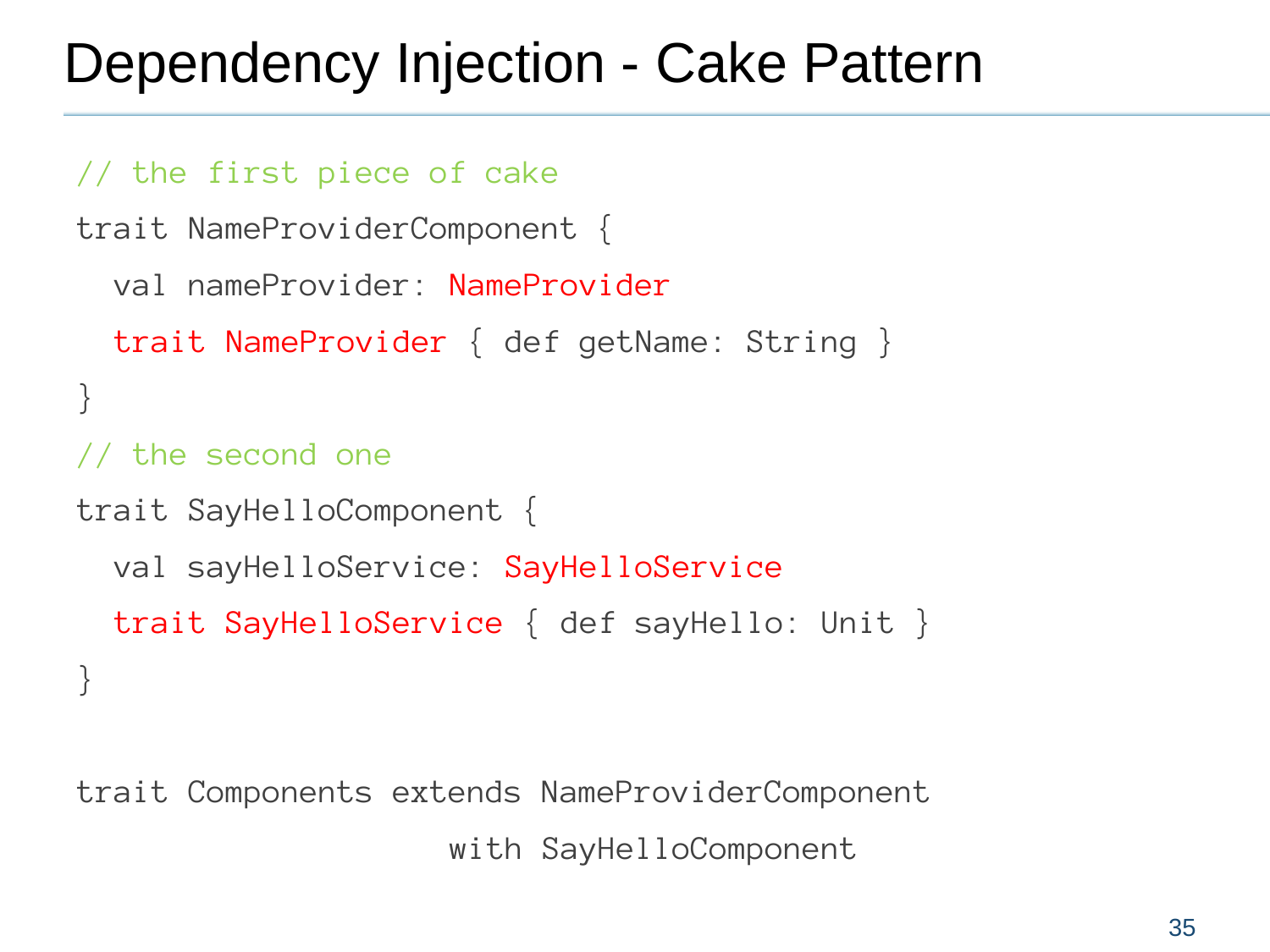

# Dependency Injection - Cake Pattern
// the first piece of cake
trait NameProviderComponent {
  val nameProvider: NameProvider
  trait NameProvider { def getName: String }
}
// the second one
trait SayHelloComponent {
  val sayHelloService: SayHelloService
  trait SayHelloService { def sayHello: Unit }
}

trait Components extends NameProviderComponent
                    with SayHelloComponent
35